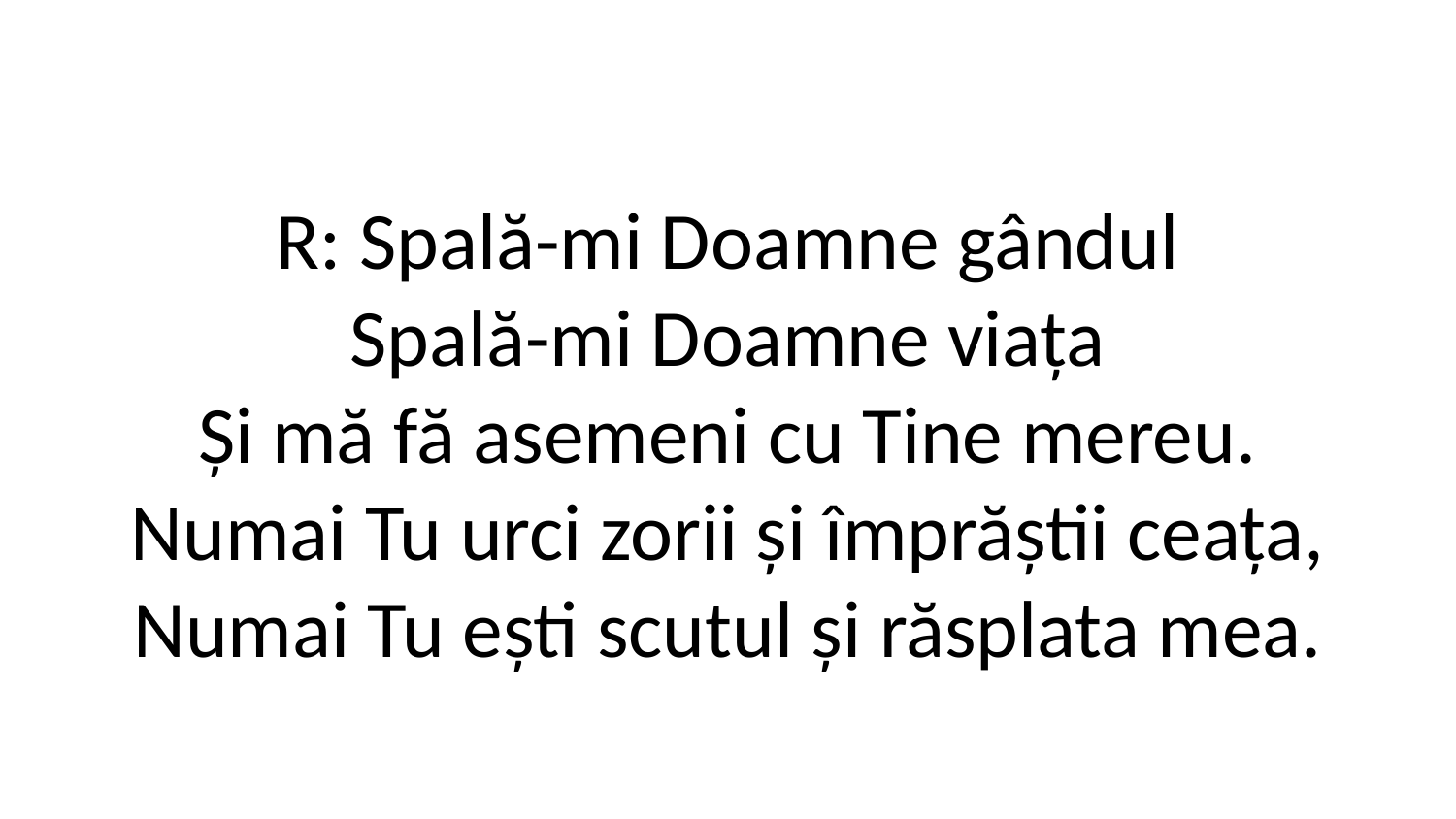

R: Spală-mi Doamne gândul
Spală-mi Doamne viața
Și mă fă asemeni cu Tine mereu.
Numai Tu urci zorii și împrăștii ceața,
Numai Tu ești scutul și răsplata mea.